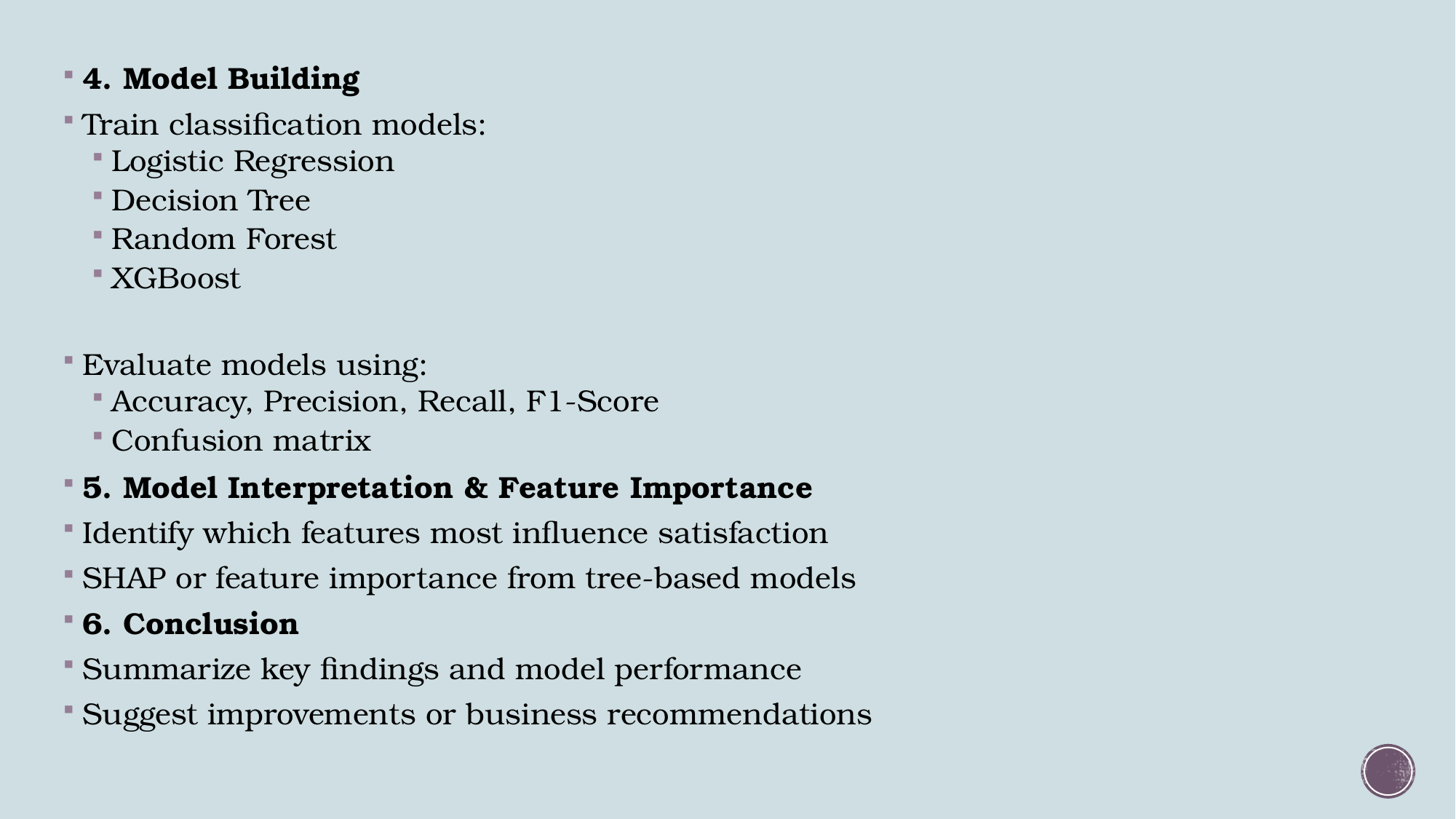

4. Model Building
Train classification models:
Logistic Regression
Decision Tree
Random Forest
XGBoost

Evaluate models using:
Accuracy, Precision, Recall, F1-Score
Confusion matrix
5. Model Interpretation & Feature Importance
Identify which features most influence satisfaction
SHAP or feature importance from tree-based models
6. Conclusion
Summarize key findings and model performance
Suggest improvements or business recommendations

#